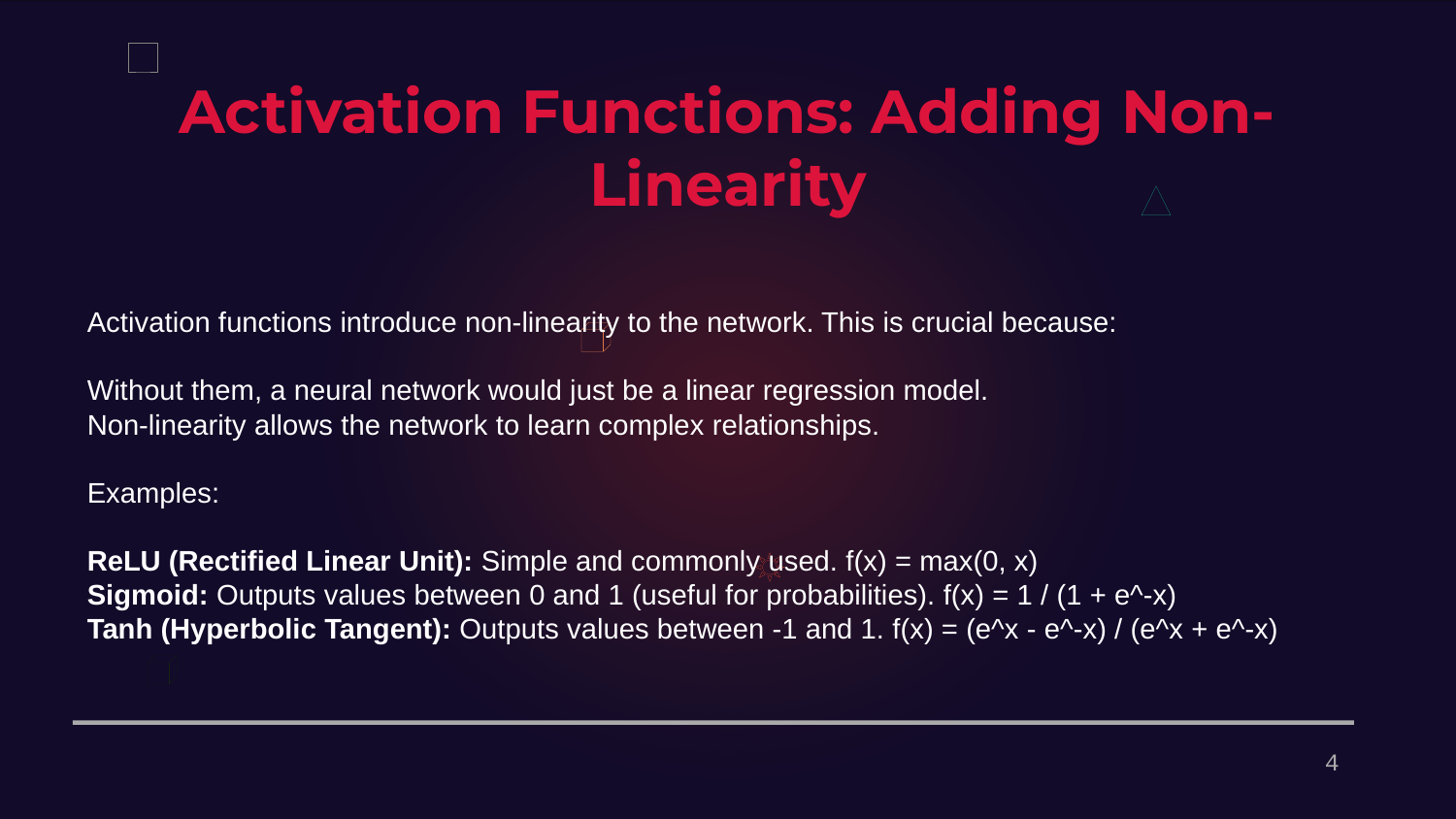

Activation Functions: Adding Non-Linearity

Activation functions introduce non-linearity to the network. This is crucial because:

Without them, a neural network would just be a linear regression model.
Non-linearity allows the network to learn complex relationships.

Examples:

ReLU (Rectified Linear Unit): Simple and commonly used. f(x) = max(0, x)
Sigmoid: Outputs values between 0 and 1 (useful for probabilities). f(x) = 1 / (1 + e^-x)
Tanh (Hyperbolic Tangent): Outputs values between -1 and 1. f(x) = (e^x - e^-x) / (e^x + e^-x)

4